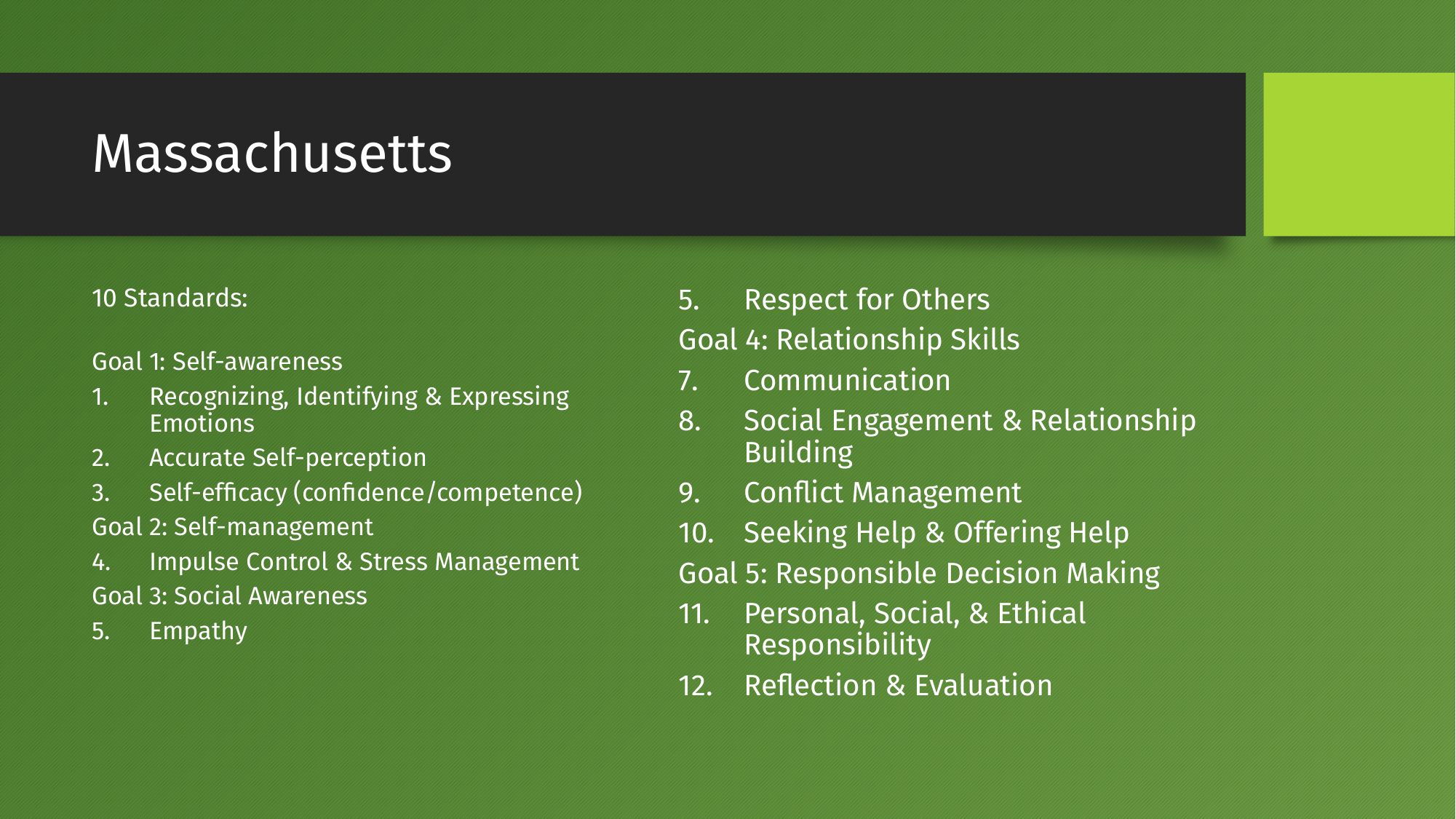

# Massachusetts
10 Standards:

Goal 1: Self-awareness
Recognizing, Identifying & Expressing Emotions
Accurate Self-perception
Self-efficacy (confidence/competence)
Goal 2: Self-management
Impulse Control & Stress Management
Goal 3: Social Awareness
Empathy

Respect for Others
Goal 4: Relationship Skills
Communication
Social Engagement & Relationship Building
Conflict Management
Seeking Help & Offering Help
Goal 5: Responsible Decision Making
Personal, Social, & Ethical Responsibility
Reflection & Evaluation